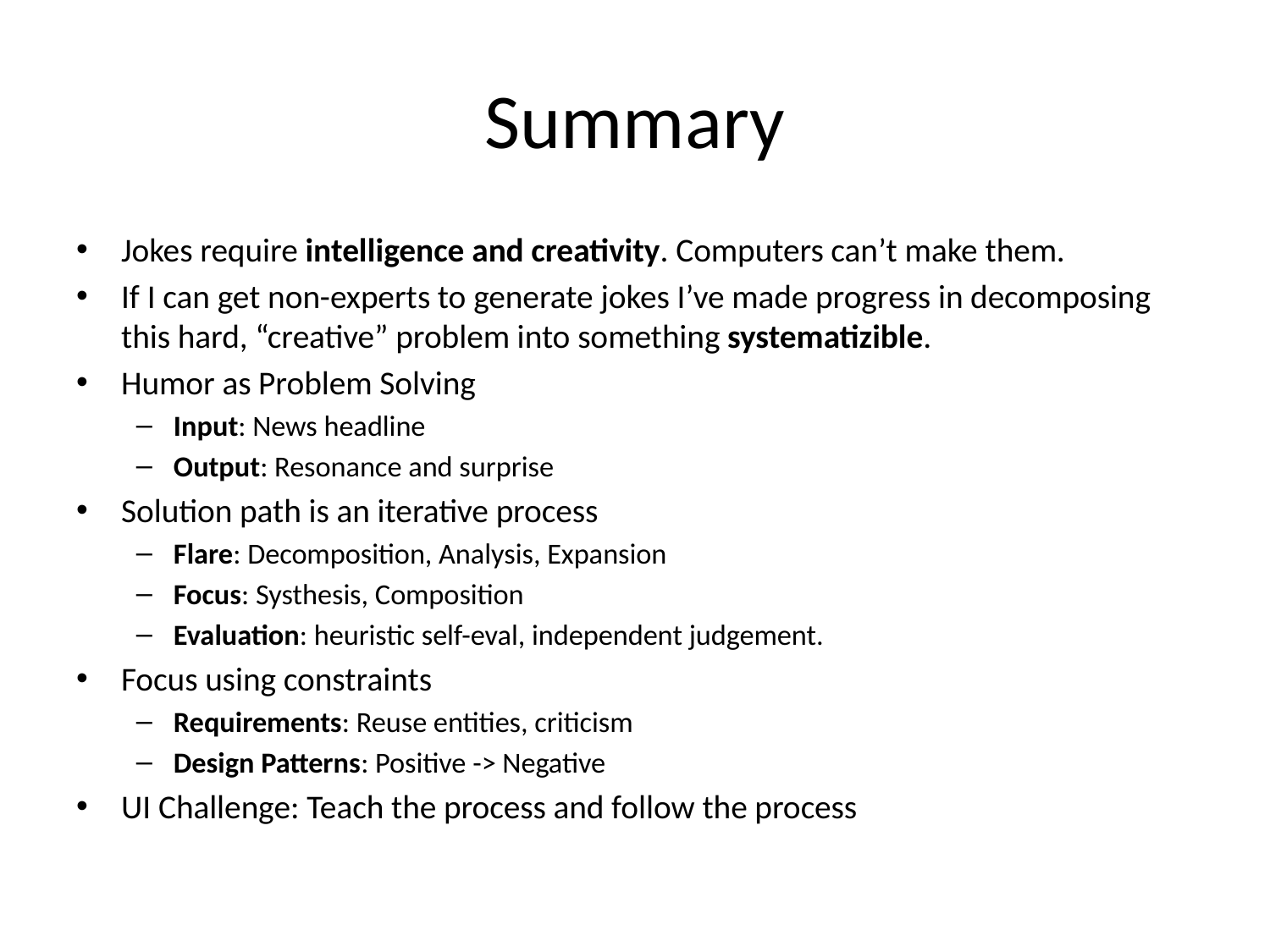

# Summary
Jokes require intelligence and creativity. Computers can’t make them.
If I can get non-experts to generate jokes I’ve made progress in decomposing this hard, “creative” problem into something systematizible.
Humor as Problem Solving
Input: News headline
Output: Resonance and surprise
Solution path is an iterative process
Flare: Decomposition, Analysis, Expansion
Focus: Systhesis, Composition
Evaluation: heuristic self-eval, independent judgement.
Focus using constraints
Requirements: Reuse entities, criticism
Design Patterns: Positive -> Negative
UI Challenge: Teach the process and follow the process